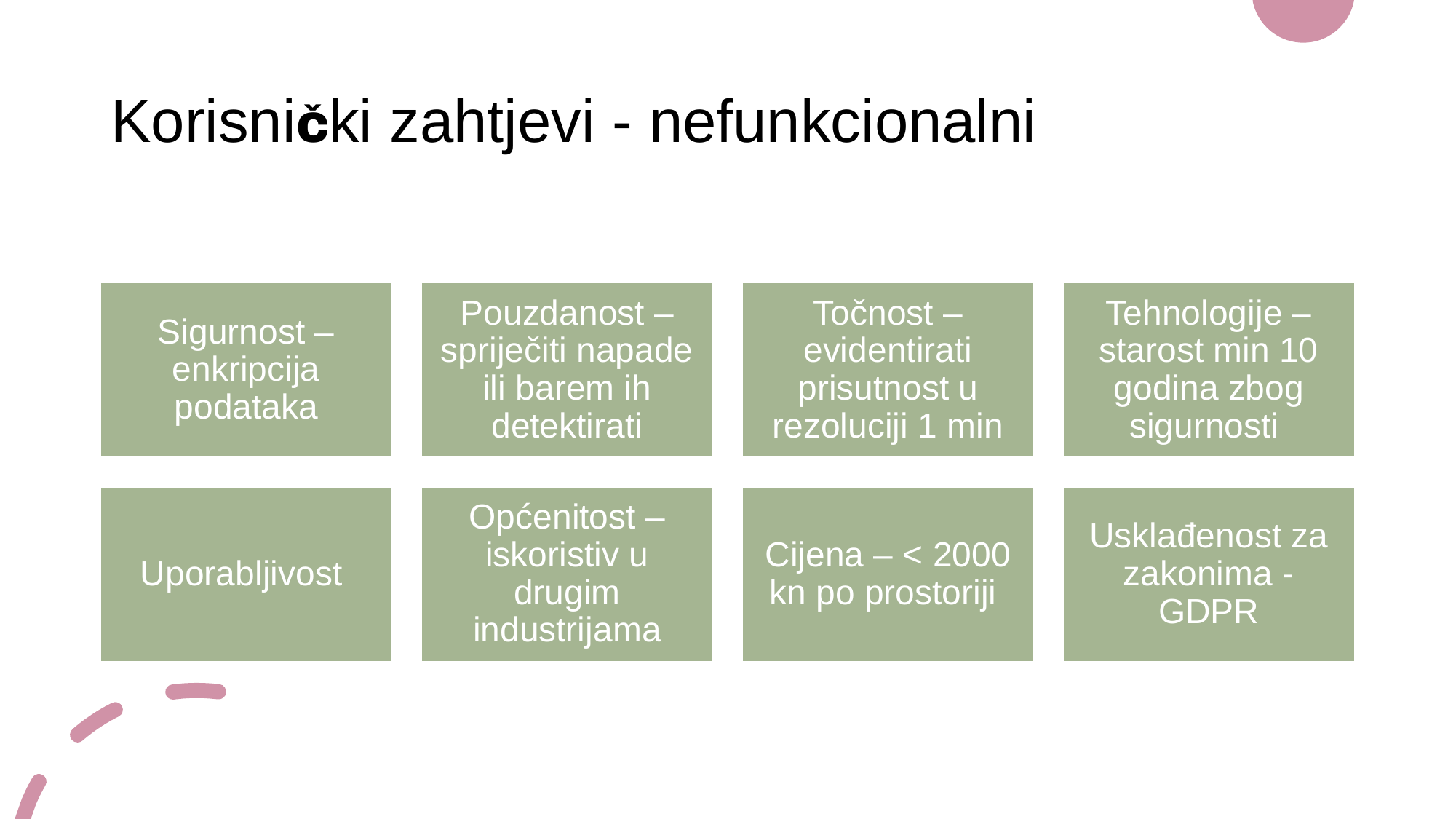

# KorisniČki zahtjevi - nefunkcionalni
Sigurnost – enkripcija podataka
Pouzdanost – spriječiti napade ili barem ih detektirati
Točnost – evidentirati prisutnost u rezoluciji 1 min
Tehnologije – starost min 10 godina zbog sigurnosti
Uporabljivost
Općenitost – iskoristiv u drugim industrijama
Cijena – < 2000 kn po prostoriji
Usklađenost za zakonima - GDPR